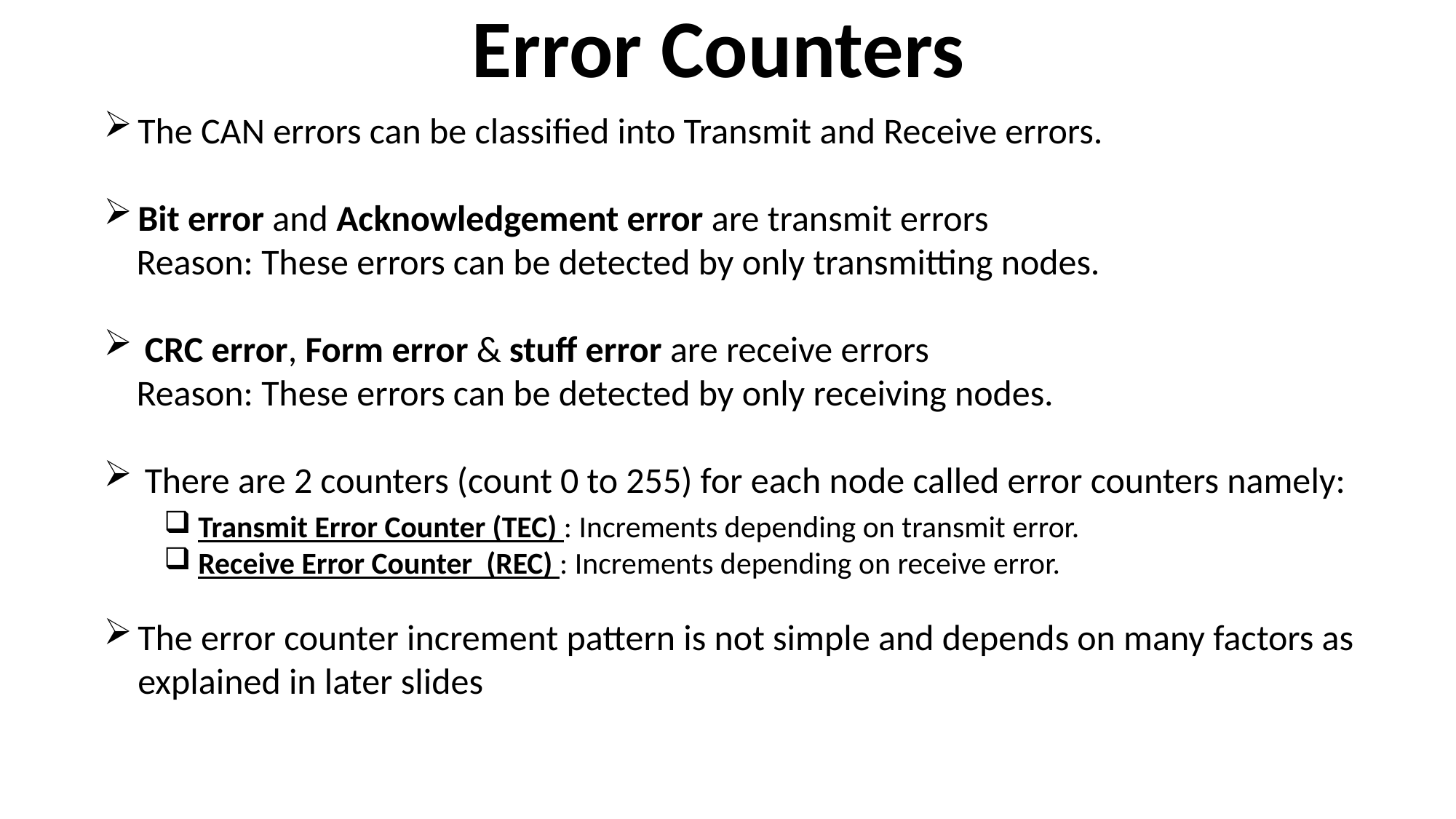

Error Counters
The CAN errors can be classified into Transmit and Receive errors.

Bit error and Acknowledgement error are transmit errors
    Reason: These errors can be detected by only transmitting nodes.

CRC error, Form error & stuff error are receive errors
    Reason: These errors can be detected by only receiving nodes.

There are 2 counters (count 0 to 255) for each node called error counters namely:

Transmit Error Counter (TEC) : Increments depending on transmit error.
Receive Error Counter  (REC) : Increments depending on receive error.
The error counter increment pattern is not simple and depends on many factors as explained in later slides